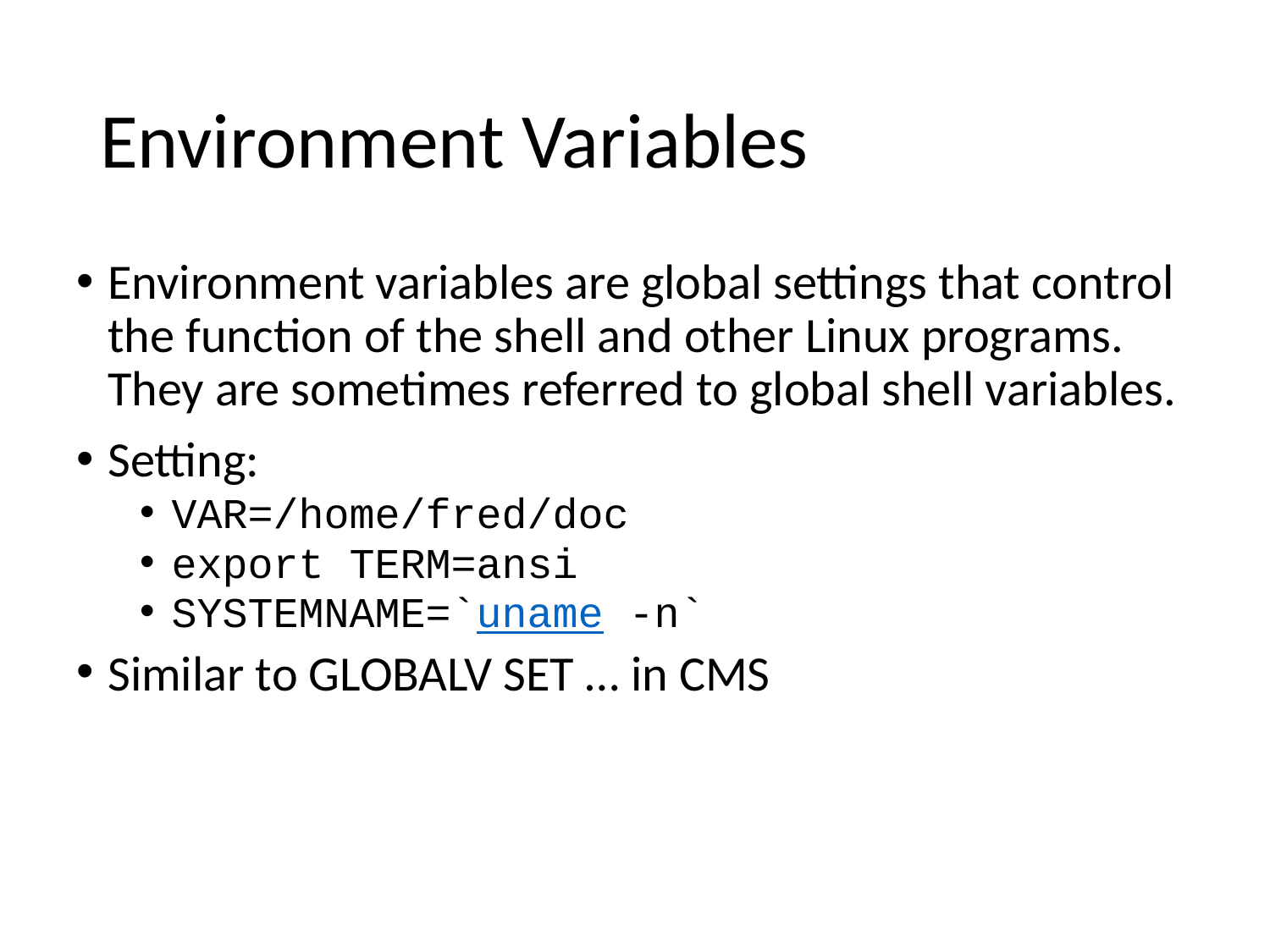

# Environment Variables
Environment variables are global settings that control the function of the shell and other Linux programs. They are sometimes referred to global shell variables.
Setting:
VAR=/home/fred/doc
export TERM=ansi
SYSTEMNAME=`uname -n`
Similar to GLOBALV SET … in CMS